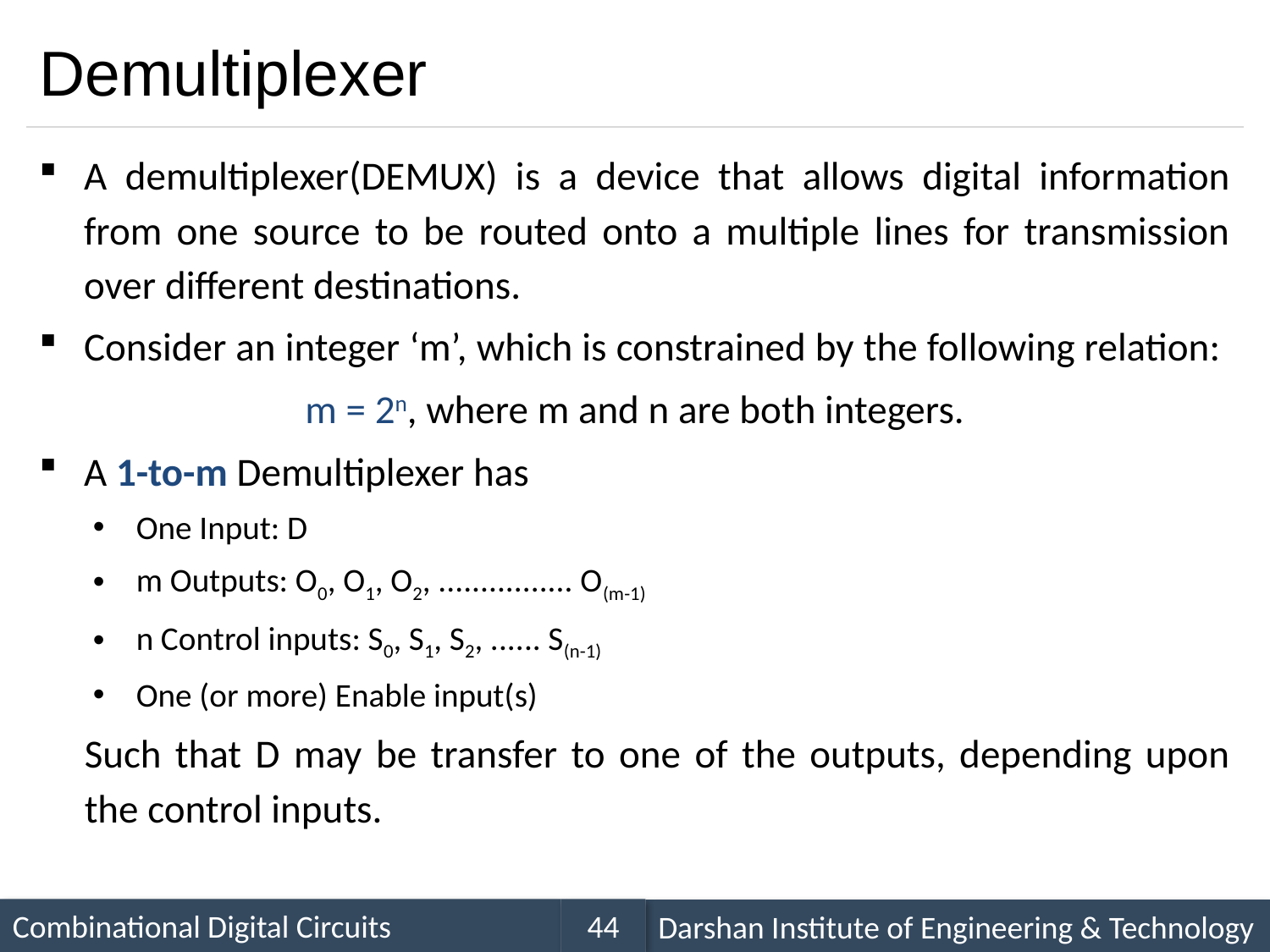

# Demultiplexer
A demultiplexer(DEMUX) is a device that allows digital information from one source to be routed onto a multiple lines for transmission over different destinations.
Consider an integer ‘m’, which is constrained by the following relation:
m = 2n, where m and n are both integers.
A 1-to-m Demultiplexer has
One Input: D
m Outputs: O0, O1, O2, ................ O(m-1)
n Control inputs: S0, S1, S2, ...... S(n-1)
One (or more) Enable input(s)
Such that D may be transfer to one of the outputs, depending upon the control inputs.